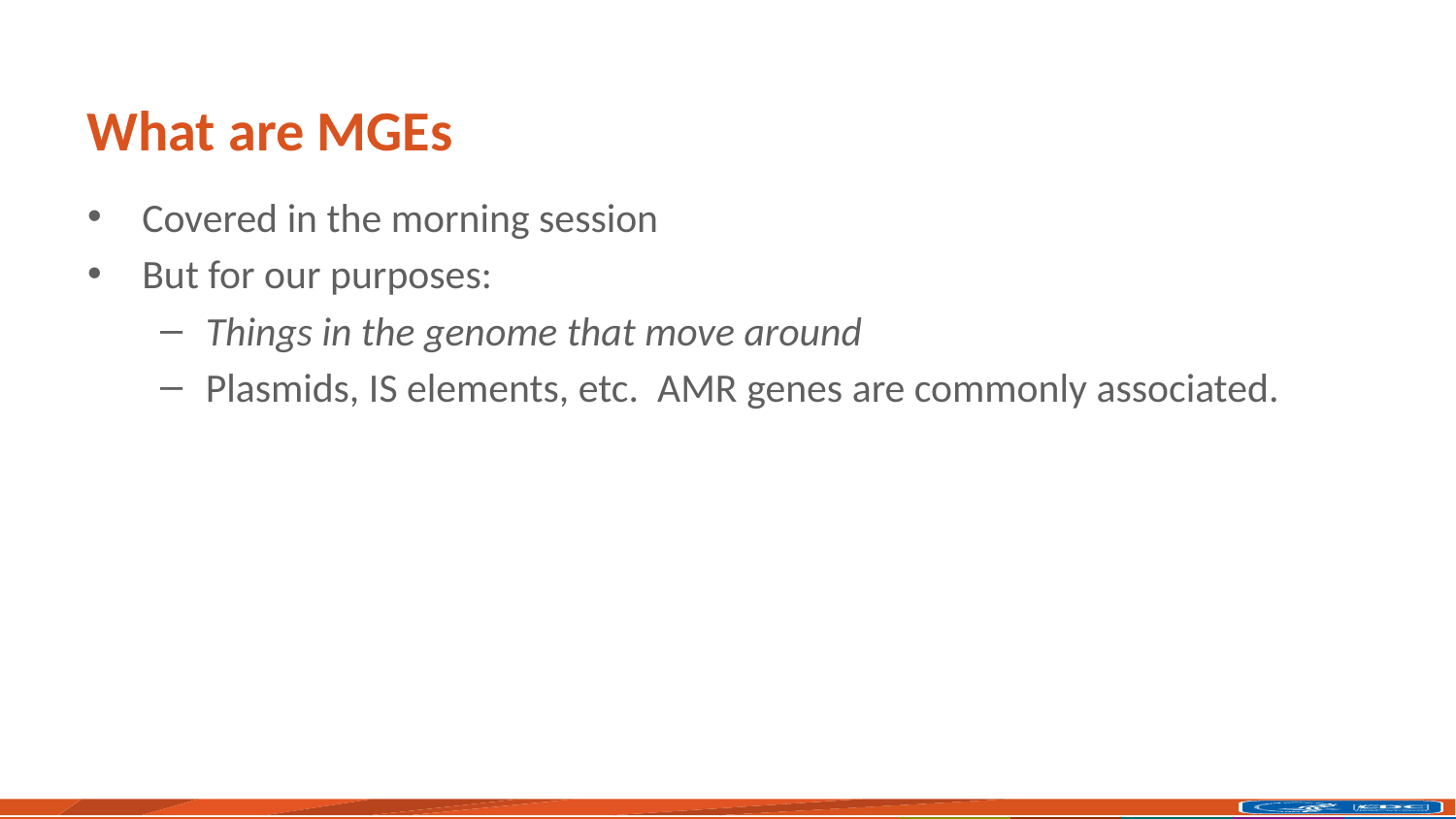

# What are MGEs
Covered in the morning session
But for our purposes:
Things in the genome that move around
Plasmids, IS elements, etc.  AMR genes are commonly associated.